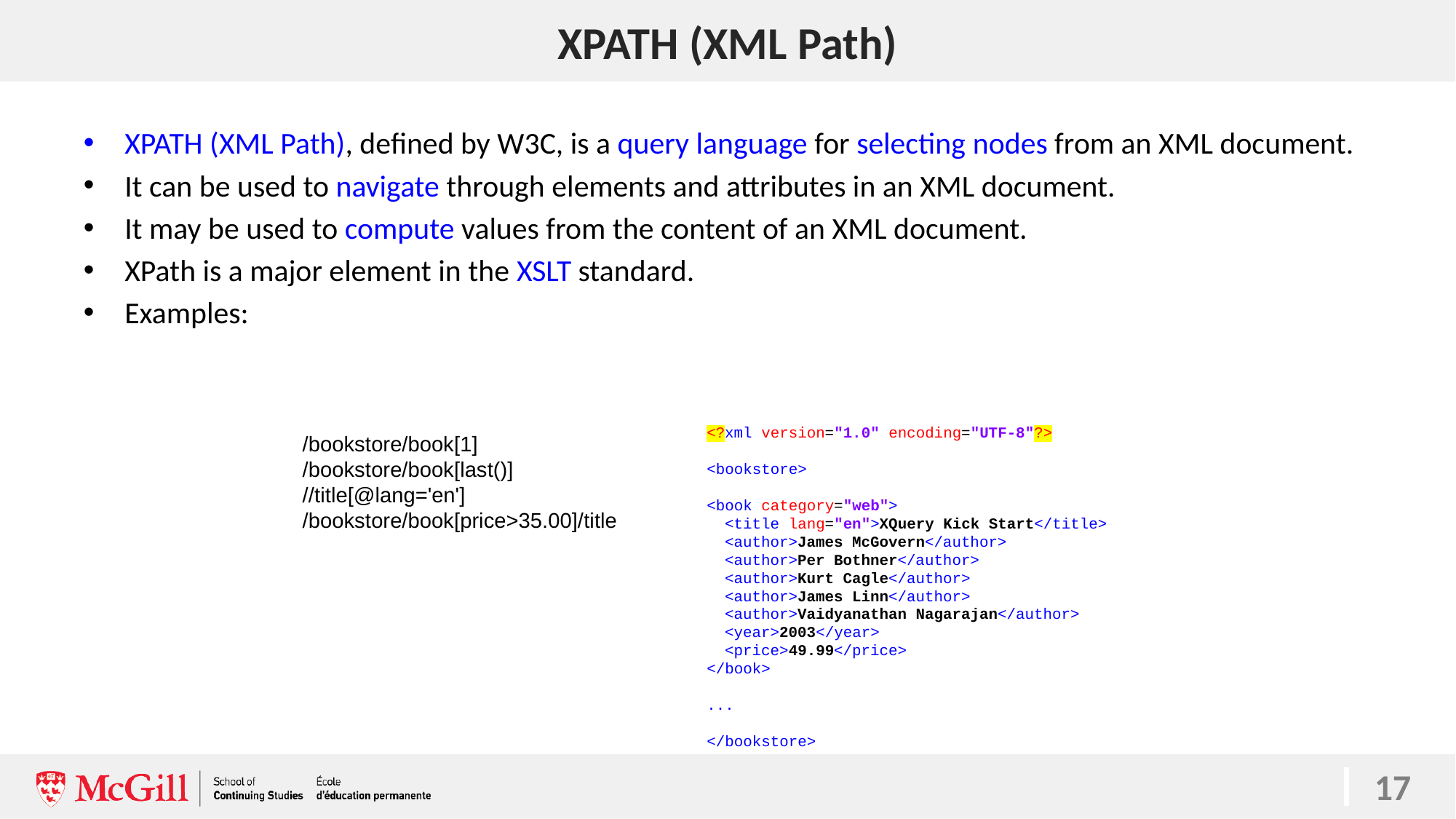

# XPATH (XML Path)
17
XPATH (XML Path), defined by W3C, is a query language for selecting nodes from an XML document.
It can be used to navigate through elements and attributes in an XML document.
It may be used to compute values from the content of an XML document.
XPath is a major element in the XSLT standard.
Examples:

<?xml version="1.0" encoding="UTF-8"?>

<bookstore>

<book category="web">
  <title lang="en">XQuery Kick Start</title>
  <author>James McGovern</author>
  <author>Per Bothner</author>
  <author>Kurt Cagle</author>
  <author>James Linn</author>
  <author>Vaidyanathan Nagarajan</author>
  <year>2003</year>
  <price>49.99</price>
</book>

...

</bookstore>
/bookstore/book[1]
/bookstore/book[last()]
//title[@lang='en']
/bookstore/book[price>35.00]/title